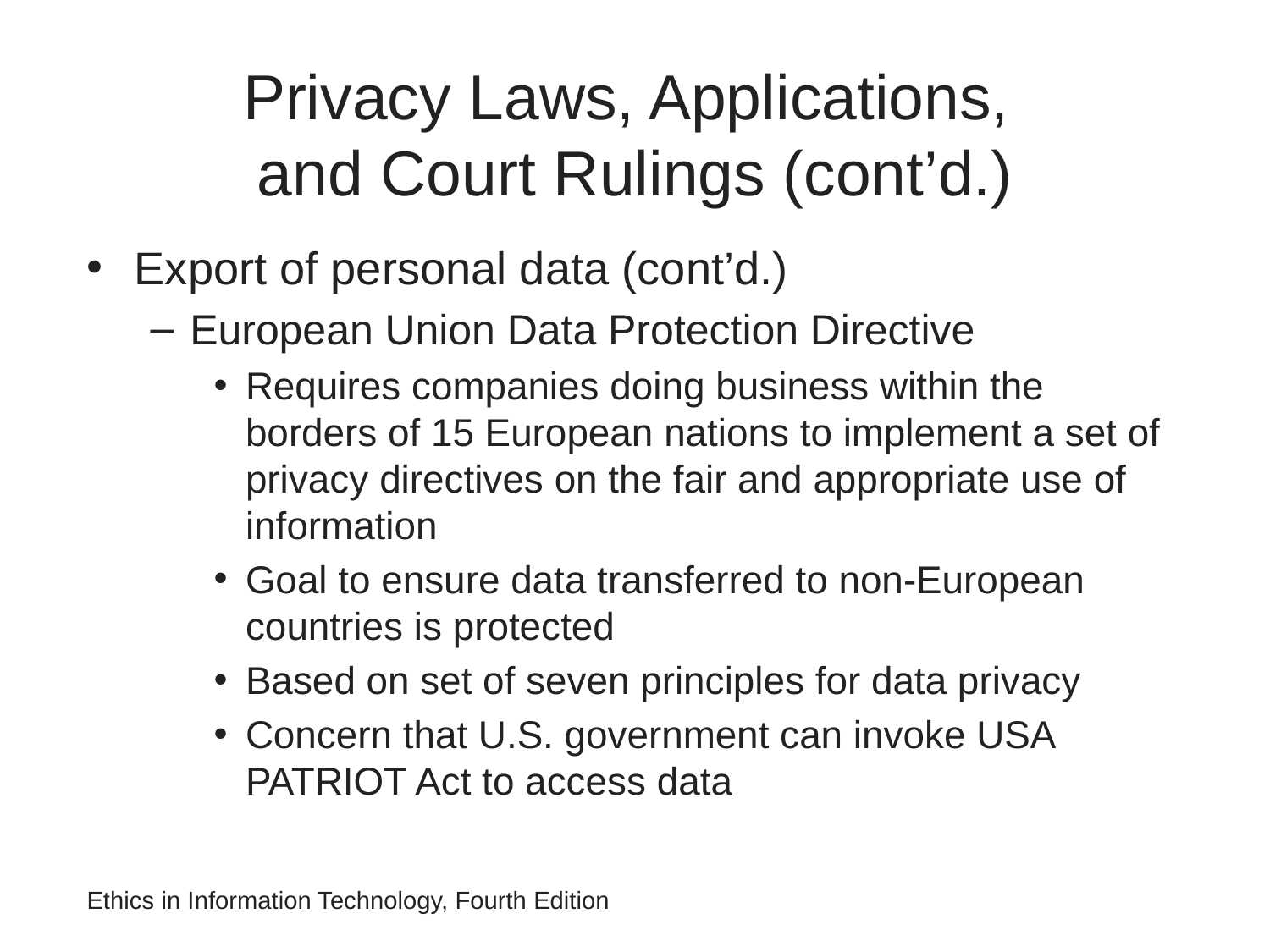

# Privacy Laws, Applications, and Court Rulings (cont’d.)
Export of personal data (cont’d.)
European Union Data Protection Directive
Requires companies doing business within the borders of 15 European nations to implement a set of privacy directives on the fair and appropriate use of information
Goal to ensure data transferred to non-European countries is protected
Based on set of seven principles for data privacy
Concern that U.S. government can invoke USA PATRIOT Act to access data

Ethics in Information Technology, Fourth Edition